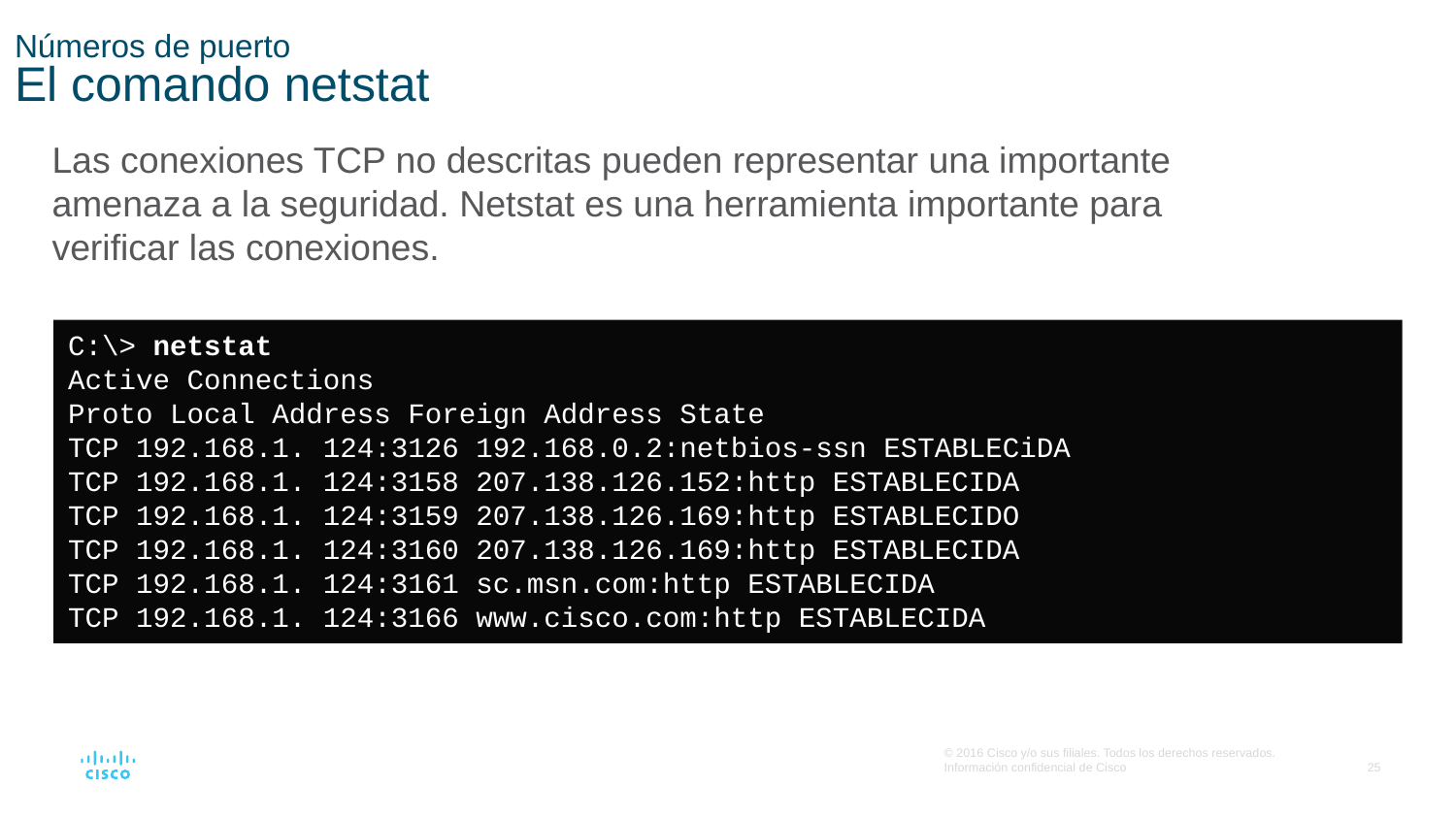

# Números de puerto El comando netstat
Las conexiones TCP no descritas pueden representar una importante amenaza a la seguridad. Netstat es una herramienta importante para verificar las conexiones.
C:\> netstat
Active Connections
Proto Local Address Foreign Address State
TCP 192.168.1. 124:3126 192.168.0.2:netbios-ssn ESTABLECiDA
TCP 192.168.1. 124:3158 207.138.126.152:http ESTABLECIDA
TCP 192.168.1. 124:3159 207.138.126.169:http ESTABLECIDO
TCP 192.168.1. 124:3160 207.138.126.169:http ESTABLECIDA
TCP 192.168.1. 124:3161 sc.msn.com:http ESTABLECIDA
TCP 192.168.1. 124:3166 www.cisco.com:http ESTABLECIDA